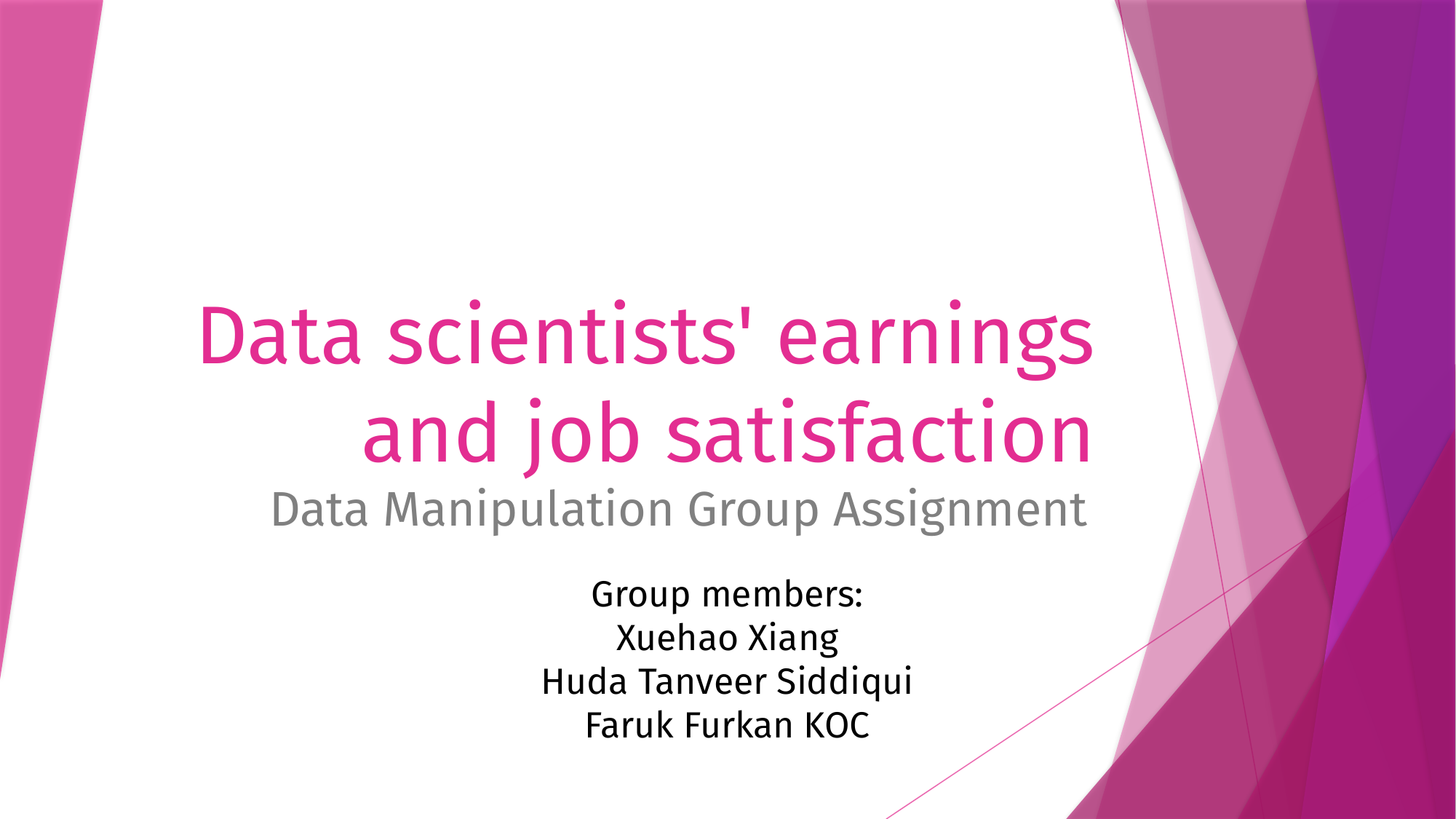

# Data scientists' earnings and job satisfaction
Data Manipulation Group Assignment
Group members:
Xuehao Xiang
Huda Tanveer Siddiqui
Faruk Furkan KOC